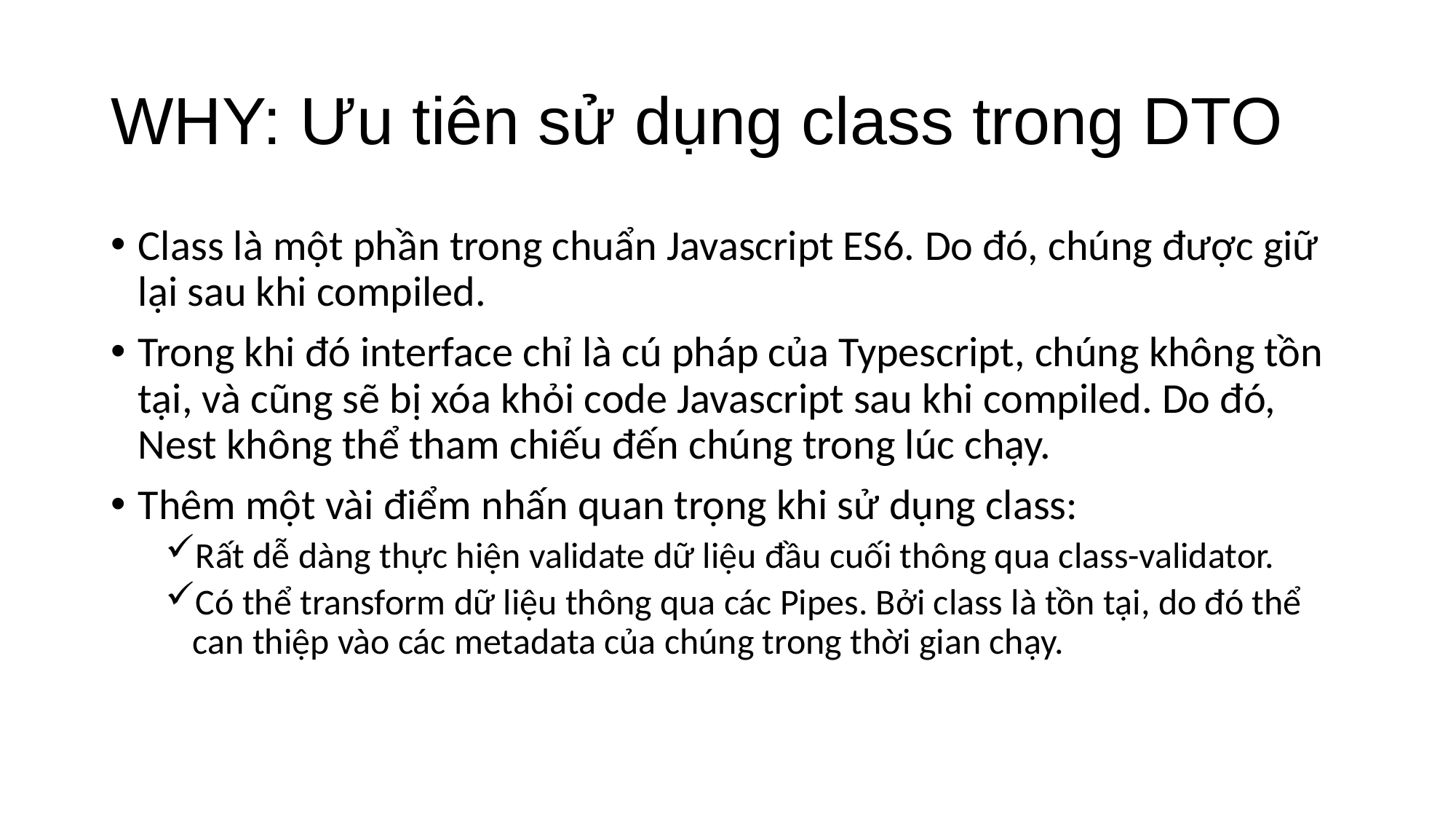

# WHY: Ưu tiên sử dụng class trong DTO
Class là một phần trong chuẩn Javascript ES6. Do đó, chúng được giữ lại sau khi compiled.
Trong khi đó interface chỉ là cú pháp của Typescript, chúng không tồn tại, và cũng sẽ bị xóa khỏi code Javascript sau khi compiled. Do đó, Nest không thể tham chiếu đến chúng trong lúc chạy.
Thêm một vài điểm nhấn quan trọng khi sử dụng class:
Rất dễ dàng thực hiện validate dữ liệu đầu cuối thông qua class-validator.
Có thể transform dữ liệu thông qua các Pipes. Bởi class là tồn tại, do đó thể can thiệp vào các metadata của chúng trong thời gian chạy.